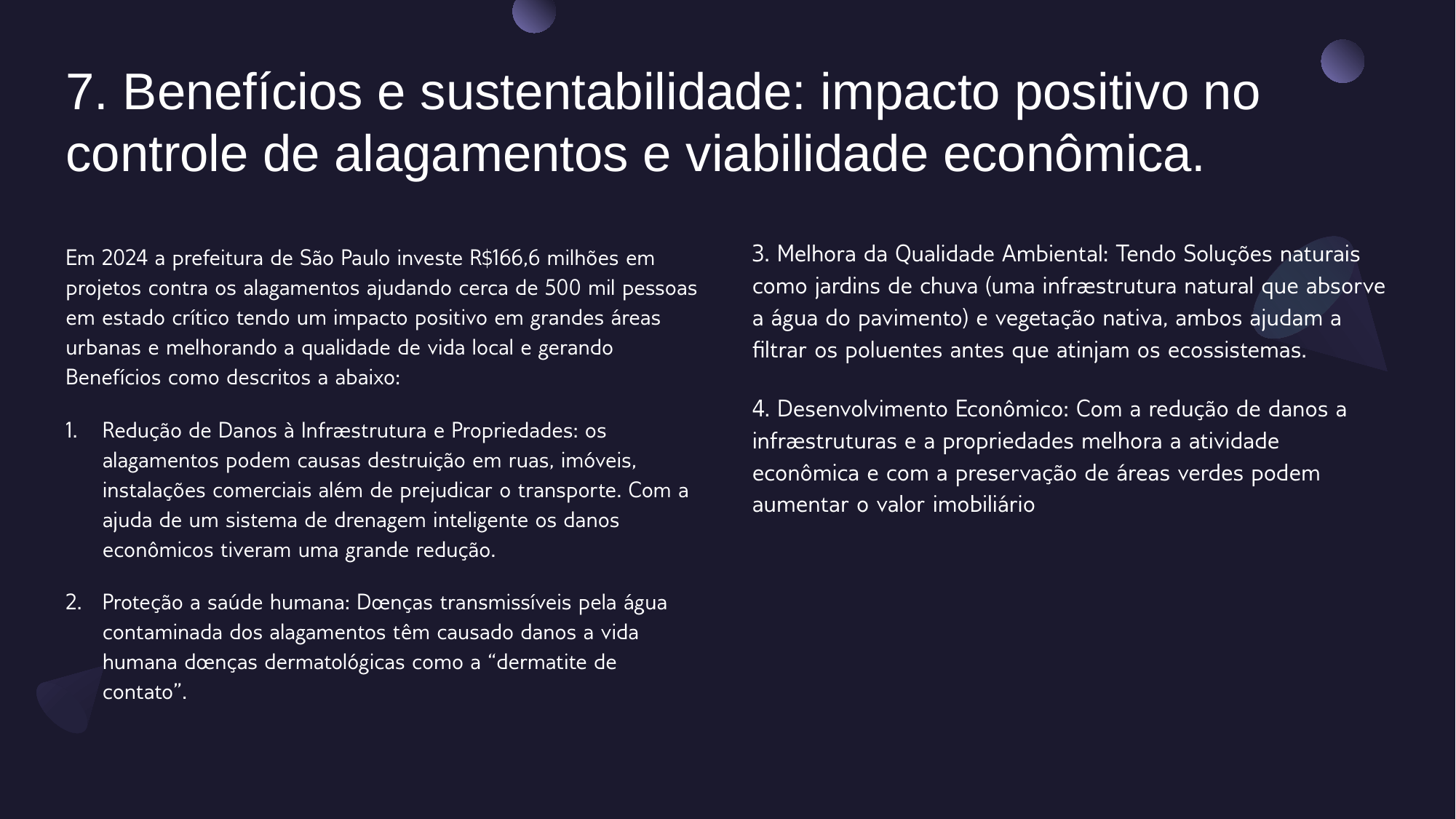

# 7. Benefícios e sustentabilidade: impacto positivo no controle de alagamentos e viabilidade econômica.
Em 2024 a prefeitura de São Paulo investe R$166,6 milhões em projetos contra os alagamentos ajudando cerca de 500 mil pessoas em estado crítico tendo um impacto positivo em grandes áreas urbanas e melhorando a qualidade de vida local e gerando Benefícios como descritos a abaixo:
Redução de Danos à Infraestrutura e Propriedades: os alagamentos podem causas destruição em ruas, imóveis, instalações comerciais além de prejudicar o transporte. Com a ajuda de um sistema de drenagem inteligente os danos econômicos tiveram uma grande redução.
Proteção a saúde humana: Doenças transmissíveis pela água contaminada dos alagamentos têm causado danos a vida humana doenças dermatológicas como a “dermatite de contato”.
3. Melhora da Qualidade Ambiental: Tendo Soluções naturais como jardins de chuva (uma infraestrutura natural que absorve a água do pavimento) e vegetação nativa, ambos ajudam a filtrar os poluentes antes que atinjam os ecossistemas.
4. Desenvolvimento Econômico: Com a redução de danos a infraestruturas e a propriedades melhora a atividade econômica e com a preservação de áreas verdes podem aumentar o valor imobiliário